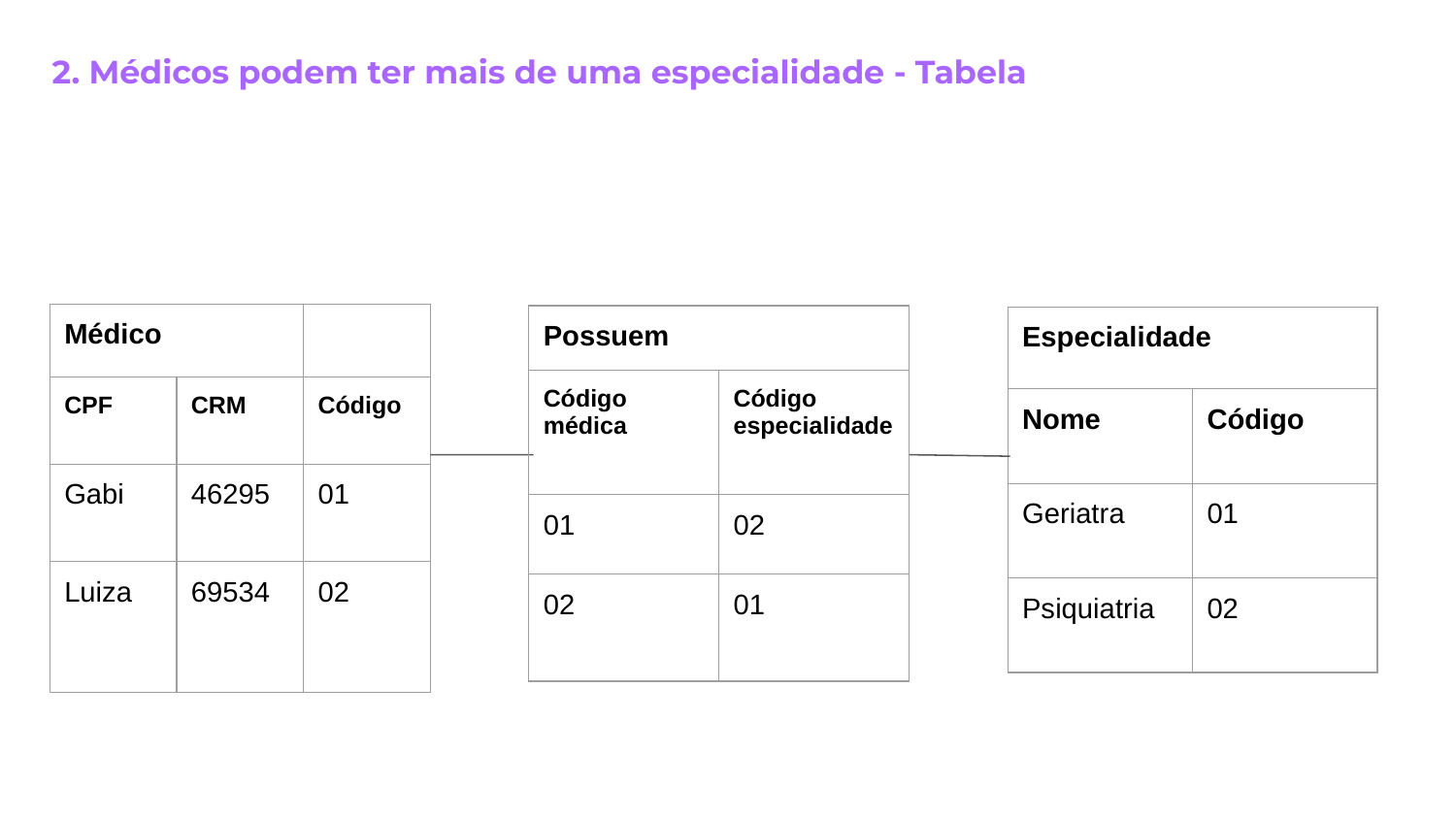

2. Médicos podem ter mais de uma especialidade - Tabela
| Médico |  |  |
| --- | --- | --- |
| CPF | CRM | Código |
| Gabi | 46295 | 01 |
| Luiza | 69534 | 02 |
| Possuem |  |
| --- | --- |
| Código médica | Código especialidade |
| 01 | 02 |
| 02 | 01 |
| Especialidade |  |
| --- | --- |
| Nome | Código |
| Geriatra | 01 |
| Psiquiatria | 02 |